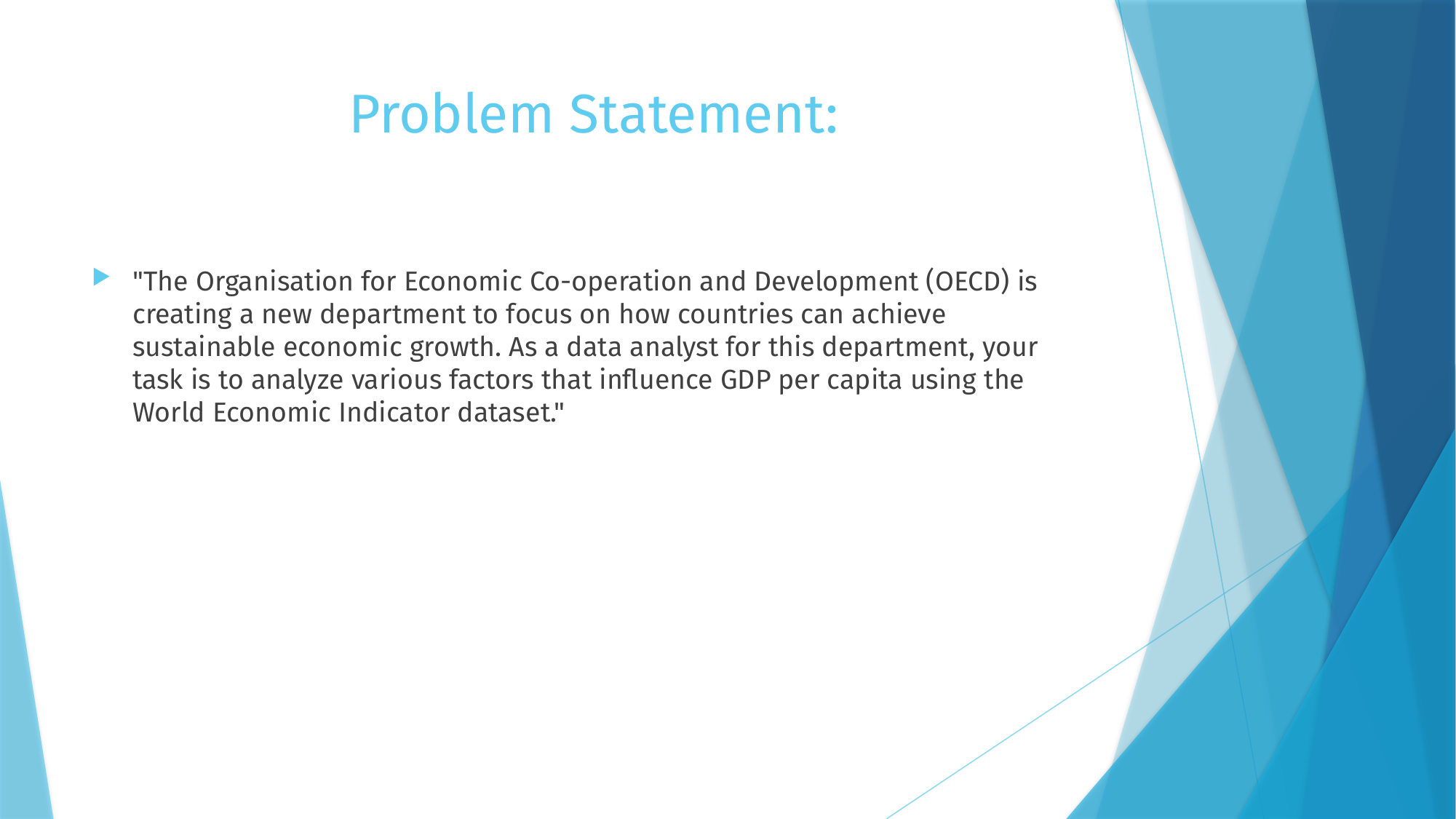

# Problem Statement:
"The Organisation for Economic Co-operation and Development (OECD) is creating a new department to focus on how countries can achieve sustainable economic growth. As a data analyst for this department, your task is to analyze various factors that influence GDP per capita using the World Economic Indicator dataset."